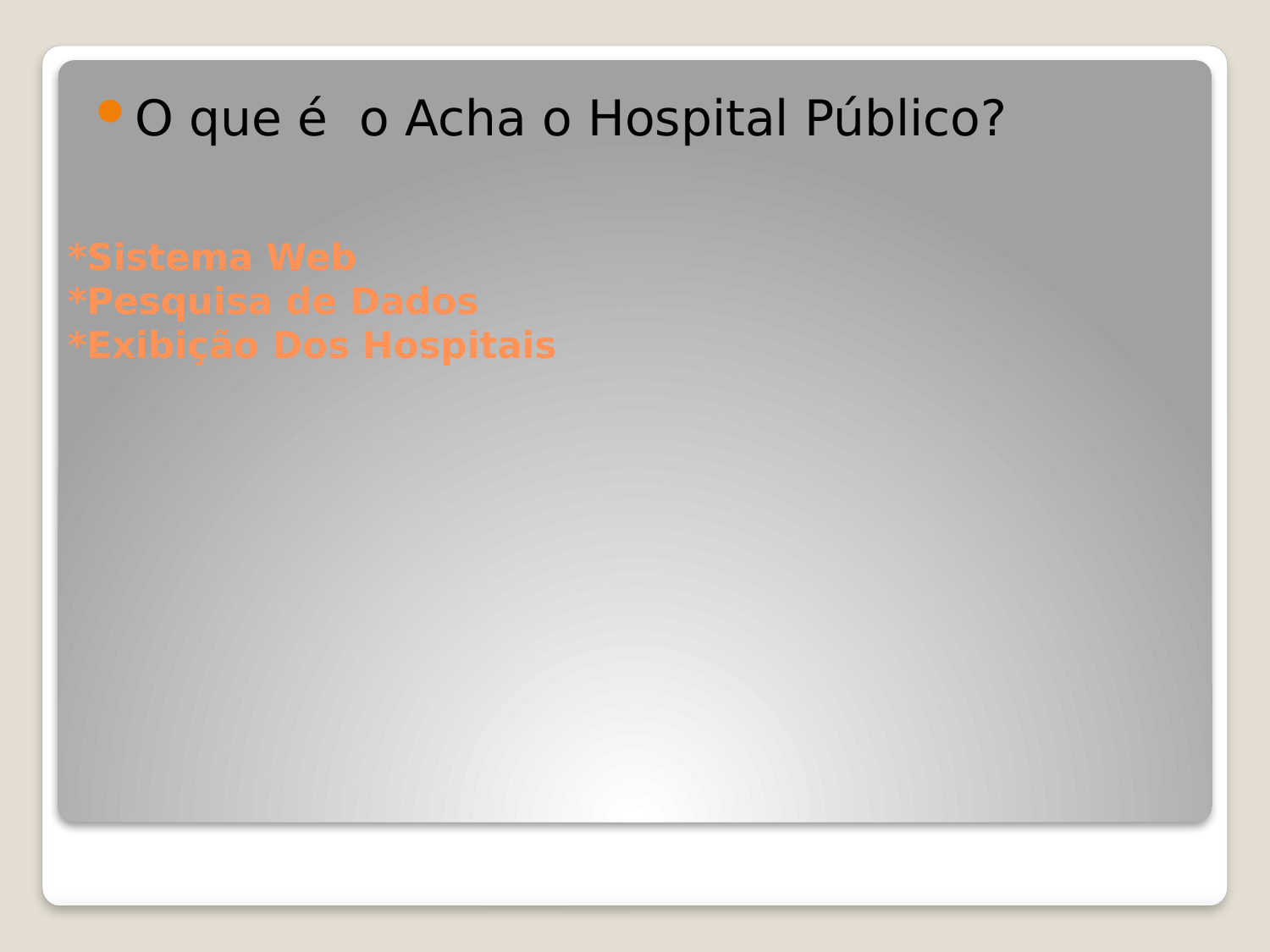

O que é  o Acha o Hospital Público?
# *Sistema Web *Pesquisa de Dados *Exibição Dos Hospitais